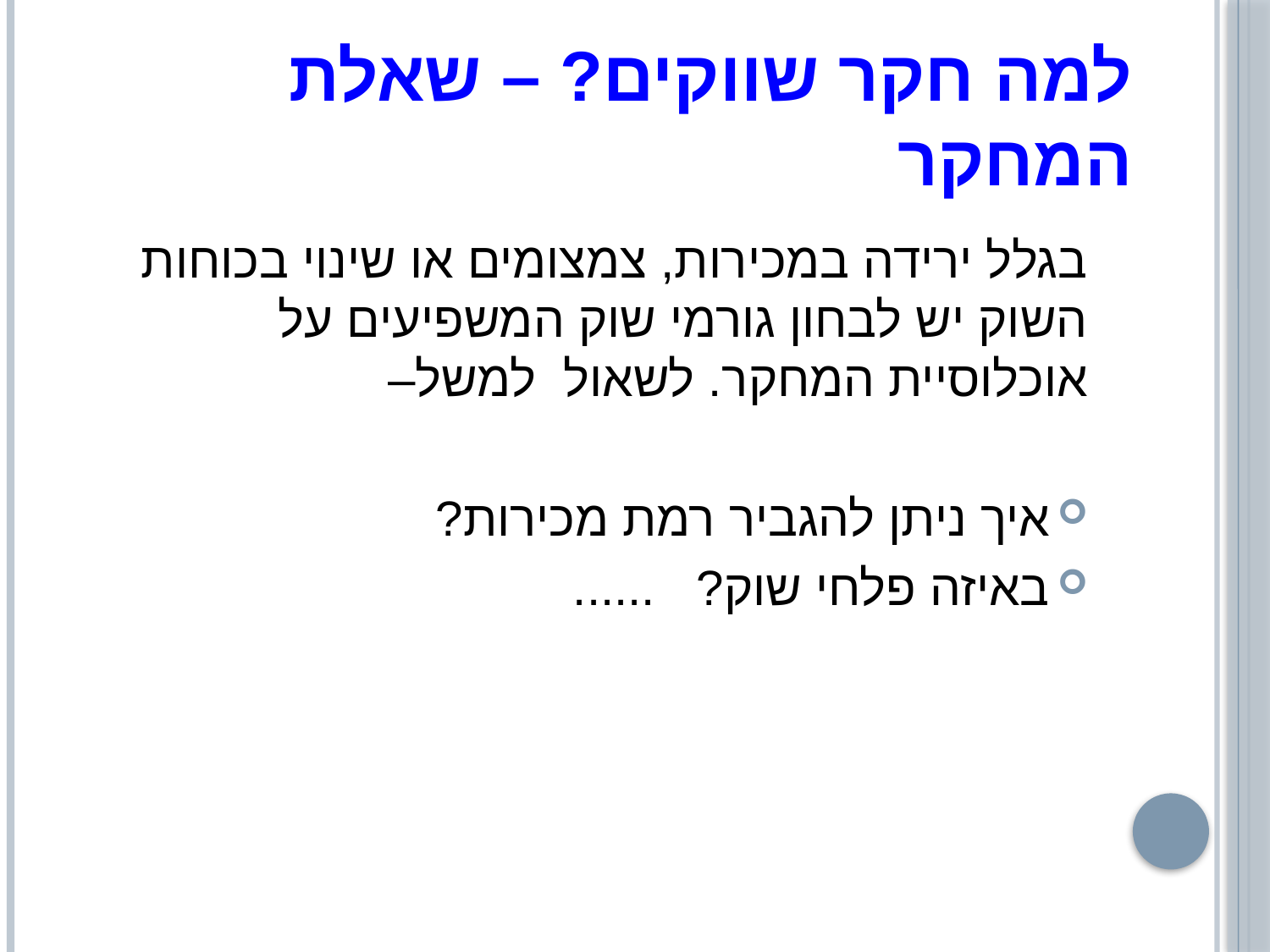

# למה חקר שווקים? – שאלת המחקר
בגלל ירידה במכירות, צמצומים או שינוי בכוחות השוק יש לבחון גורמי שוק המשפיעים על אוכלוסיית המחקר. לשאול  למשל–

איך ניתן להגביר רמת מכירות?
באיזה פלחי שוק?   ......